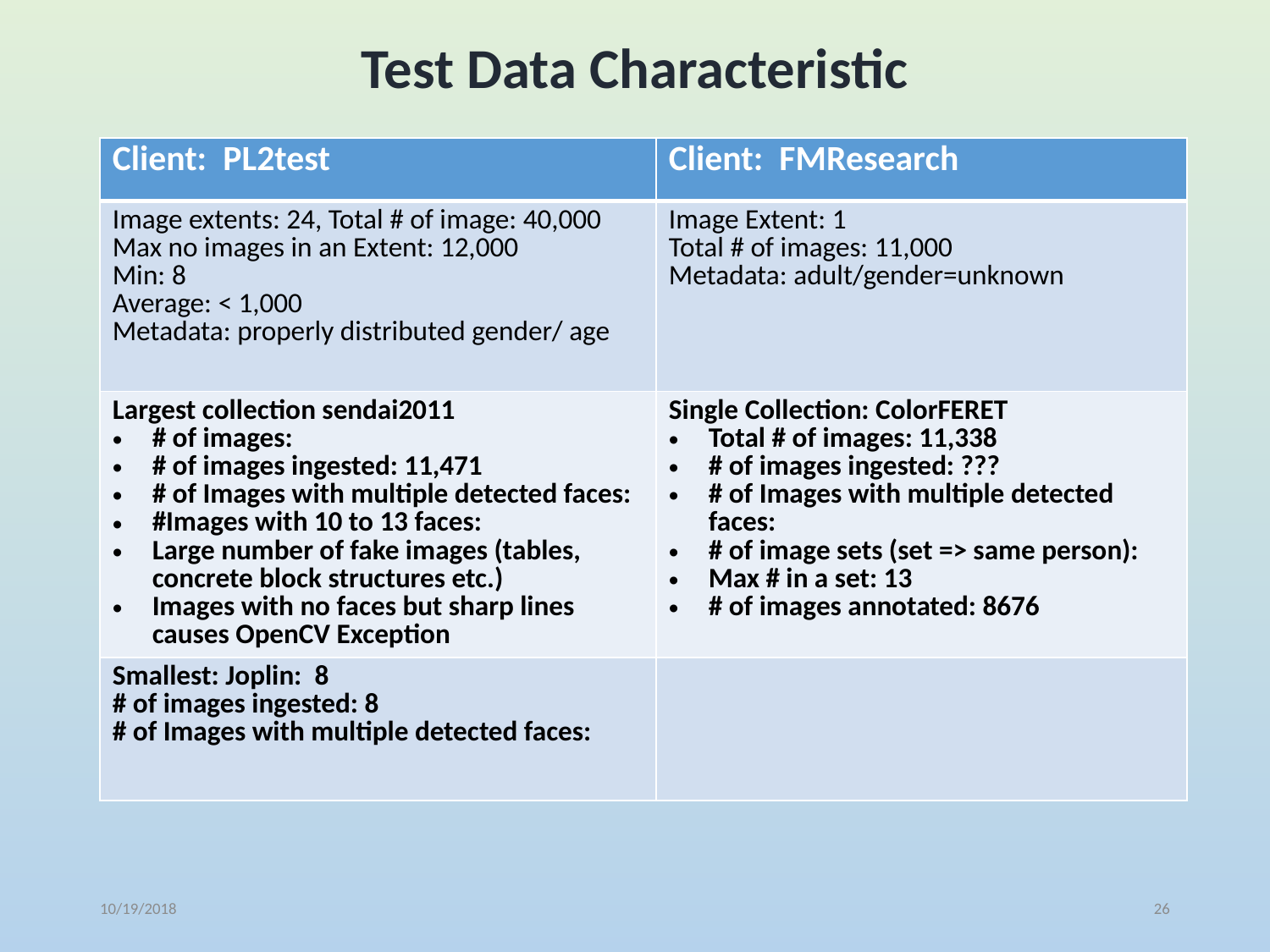

# Test Data Characteristic
| Client: PL2test | Client: FMResearch |
| --- | --- |
| Image extents: 24, Total # of image: 40,000 Max no images in an Extent: 12,000 Min: 8 Average: < 1,000 Metadata: properly distributed gender/ age | Image Extent: 1 Total # of images: 11,000 Metadata: adult/gender=unknown |
| Largest collection sendai2011 # of images: # of images ingested: 11,471 # of Images with multiple detected faces: #Images with 10 to 13 faces: Large number of fake images (tables, concrete block structures etc.) Images with no faces but sharp lines causes OpenCV Exception | Single Collection: ColorFERET Total # of images: 11,338 # of images ingested: ??? # of Images with multiple detected faces: # of image sets (set => same person): Max # in a set: 13 # of images annotated: 8676 |
| Smallest: Joplin: 8 # of images ingested: 8 # of Images with multiple detected faces: |  |
10/19/2018

26